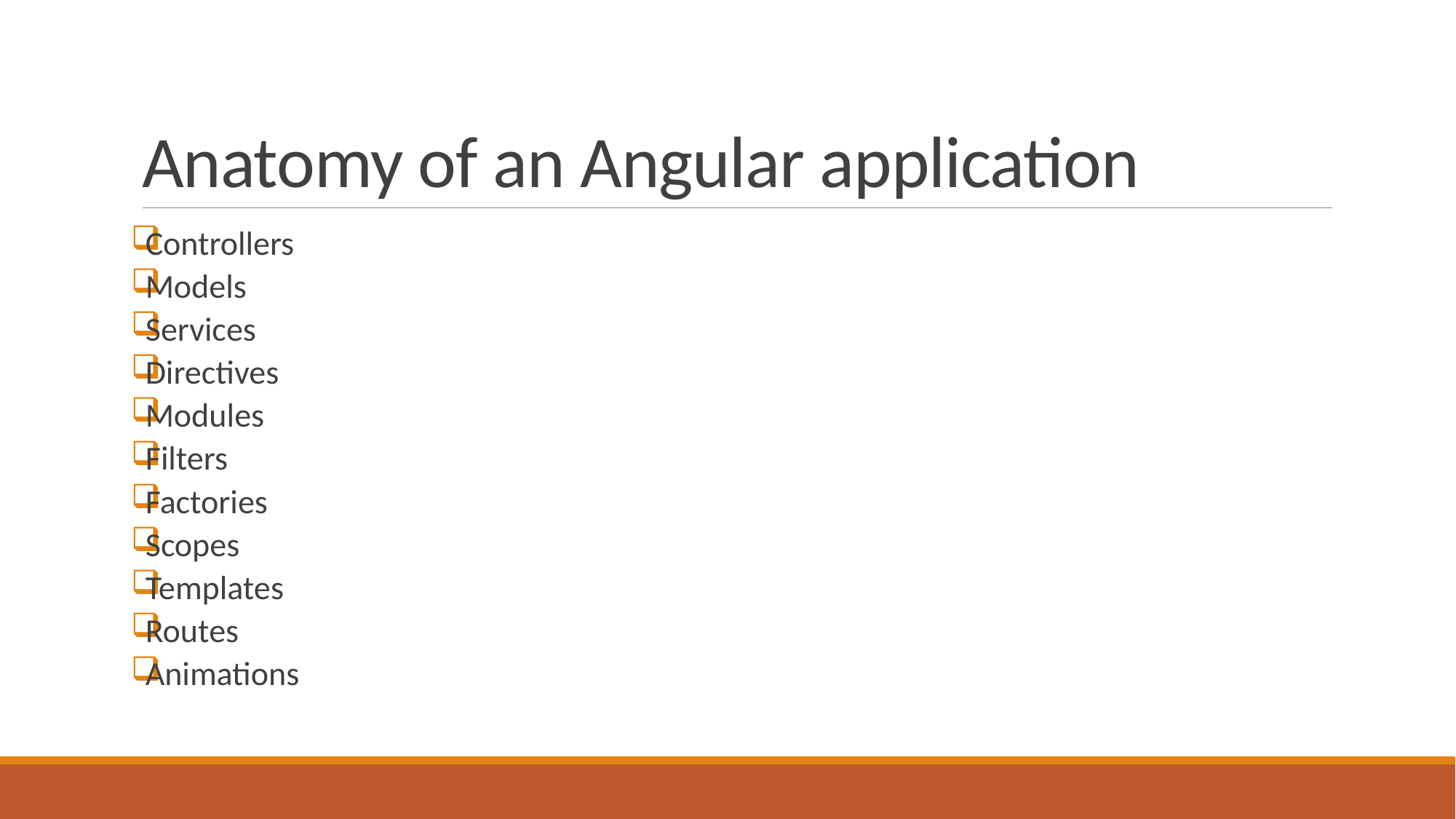

# Anatomy of an Angular application
Controllers
Models
Services
Directives
Modules
Filters
Factories
Scopes
Templates
Routes
Animations